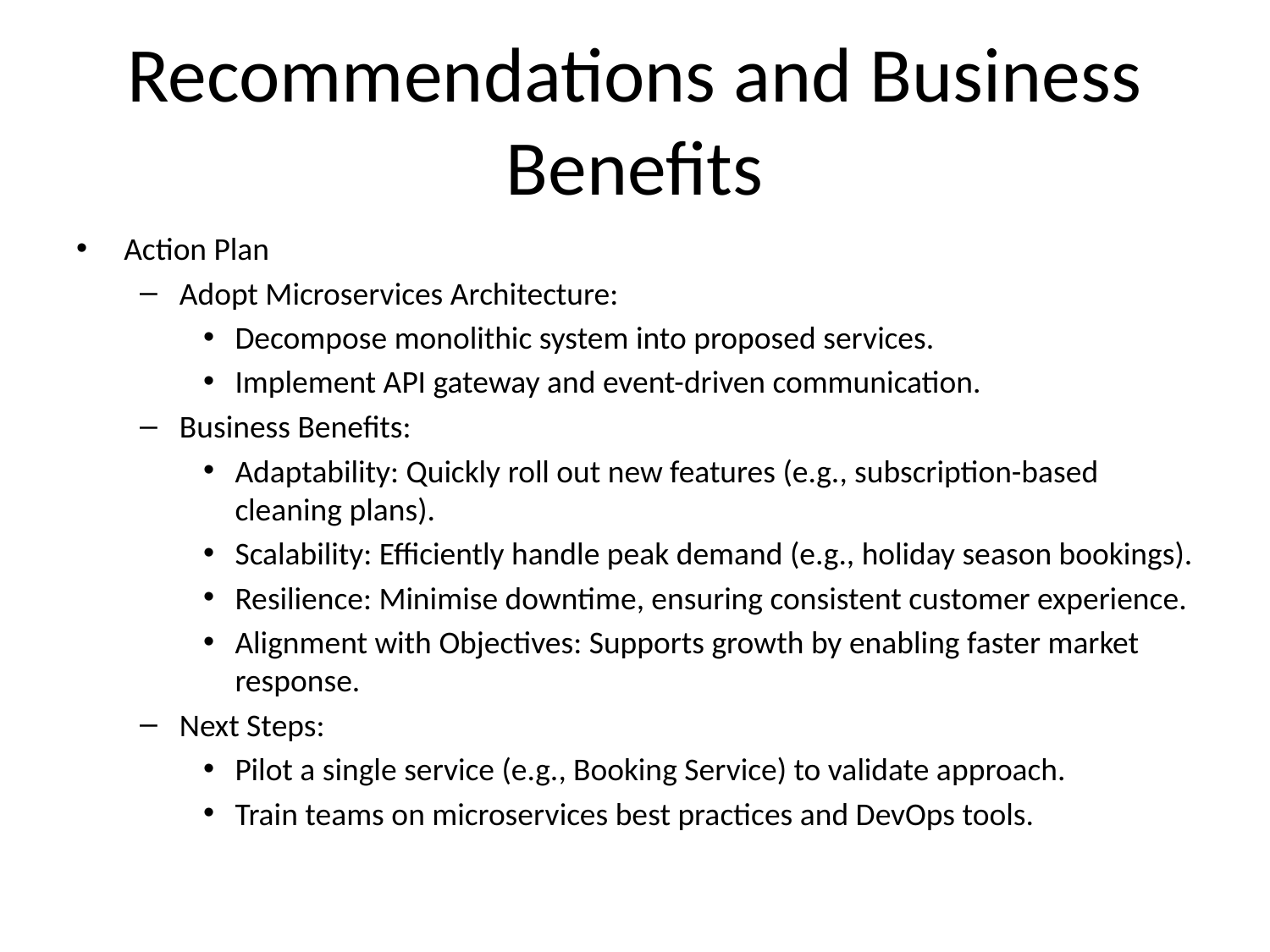

# Recommendations and Business Benefits
Action Plan
Adopt Microservices Architecture:
Decompose monolithic system into proposed services.
Implement API gateway and event-driven communication.
Business Benefits:
Adaptability: Quickly roll out new features (e.g., subscription-based cleaning plans).
Scalability: Efficiently handle peak demand (e.g., holiday season bookings).
Resilience: Minimise downtime, ensuring consistent customer experience.
Alignment with Objectives: Supports growth by enabling faster market response.
Next Steps:
Pilot a single service (e.g., Booking Service) to validate approach.
Train teams on microservices best practices and DevOps tools.